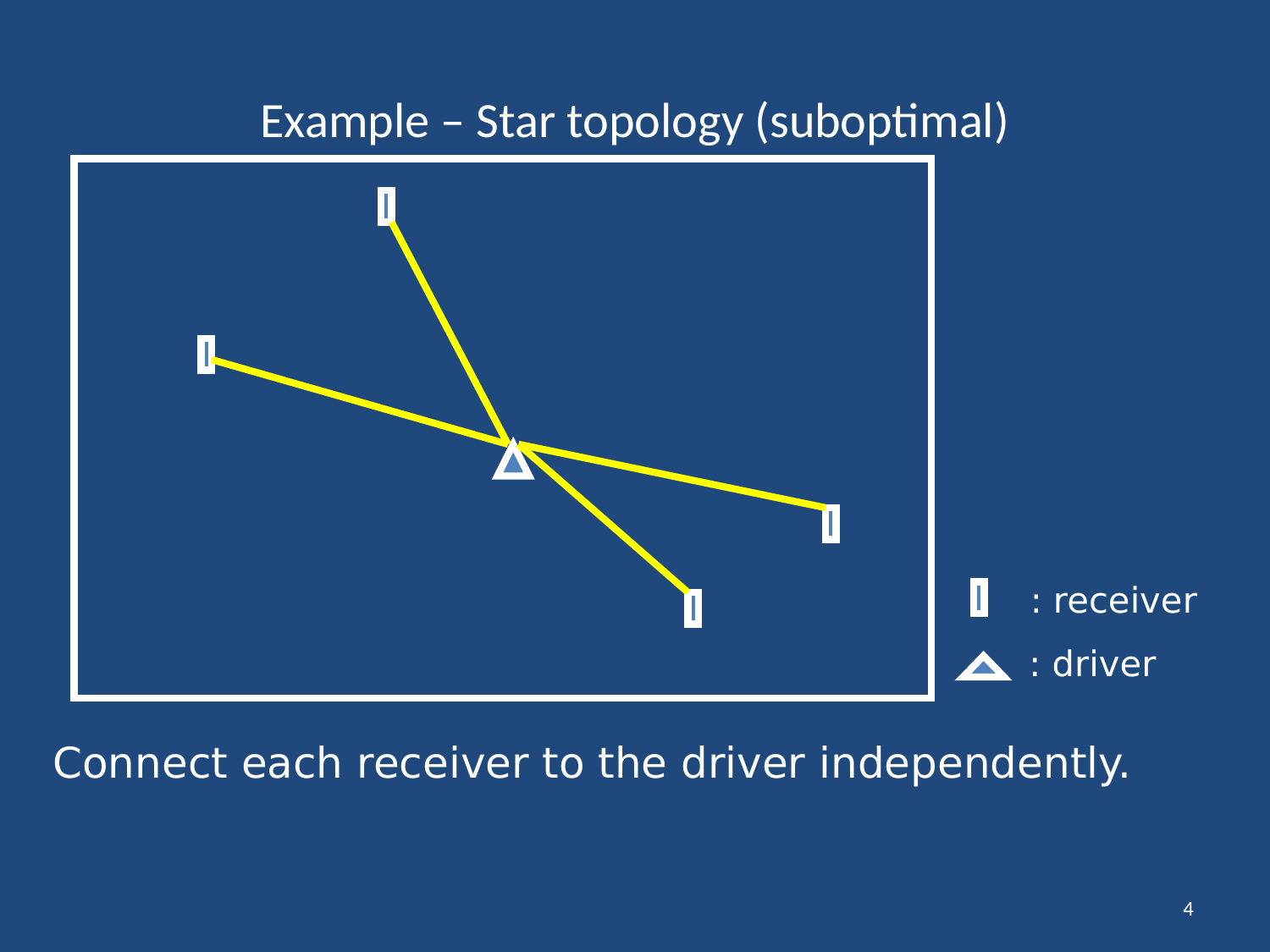

# Example – Star topology (suboptimal)

: receiver

: driver

Connect each receiver to the driver independently.
4